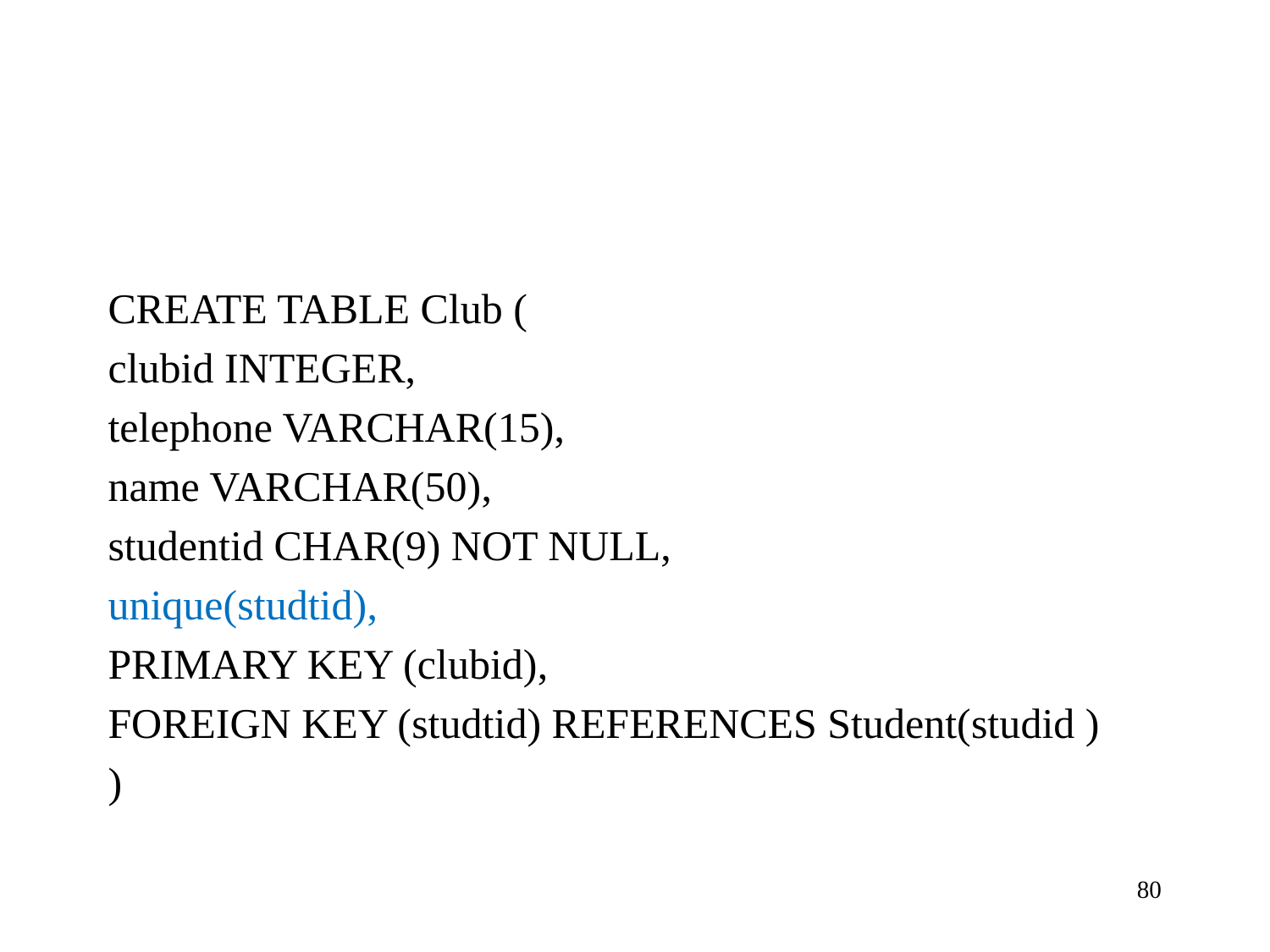

#
CREATE TABLE Club (
clubid INTEGER,
telephone VARCHAR(15),
name VARCHAR(50),
studentid CHAR(9) NOT NULL,
unique(studtid),
PRIMARY KEY (clubid),
FOREIGN KEY (studtid) REFERENCES Student(studid )
)
80